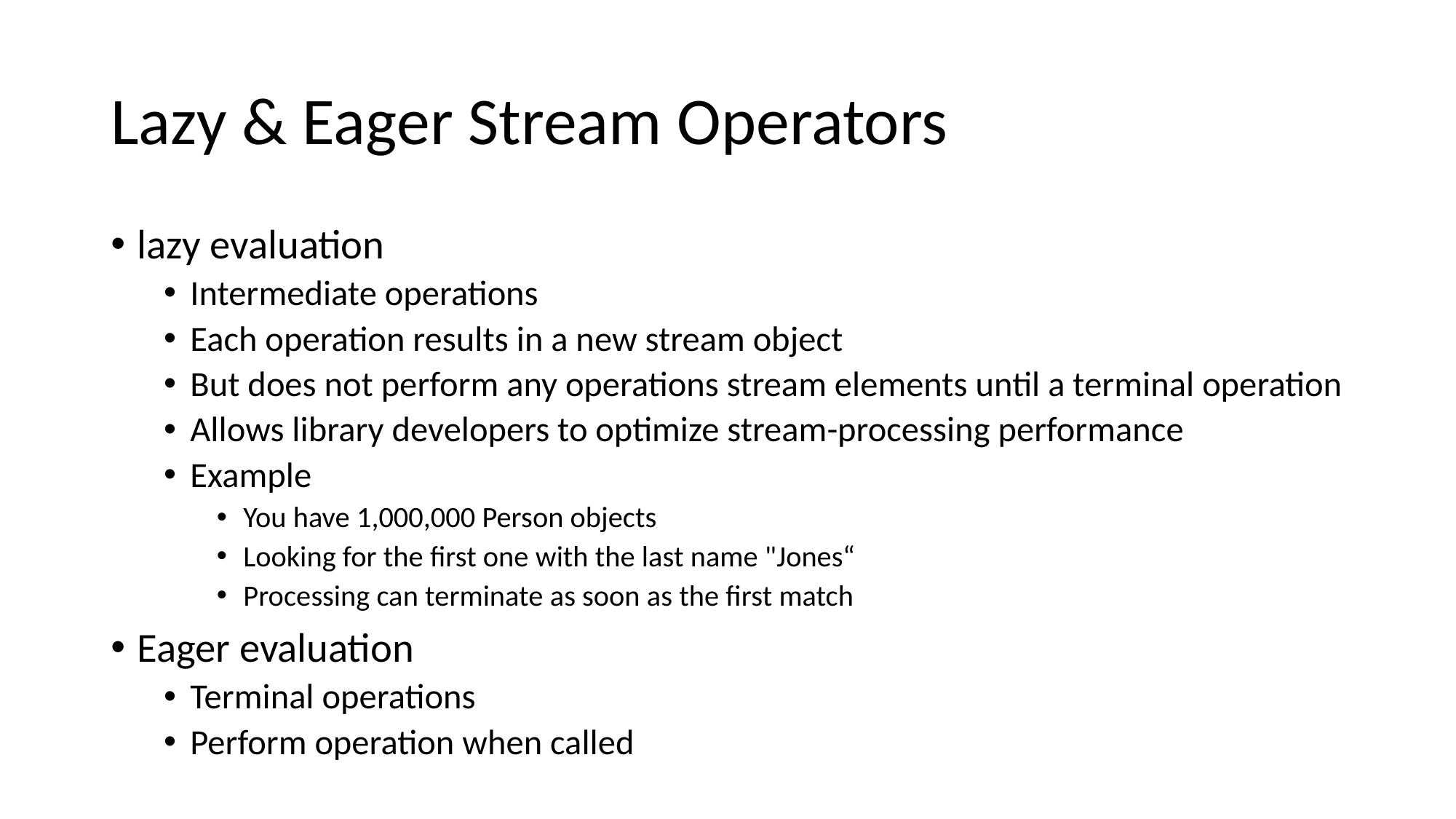

# Lazy & Eager Stream Operators
lazy evaluation
Intermediate operations
Each operation results in a new stream object
But does not perform any operations stream elements until a terminal operation
Allows library developers to optimize stream-processing performance
Example
You have 1,000,000 Person objects
Looking for the first one with the last name "Jones“
Processing can terminate as soon as the first match
Eager evaluation
Terminal operations
Perform operation when called